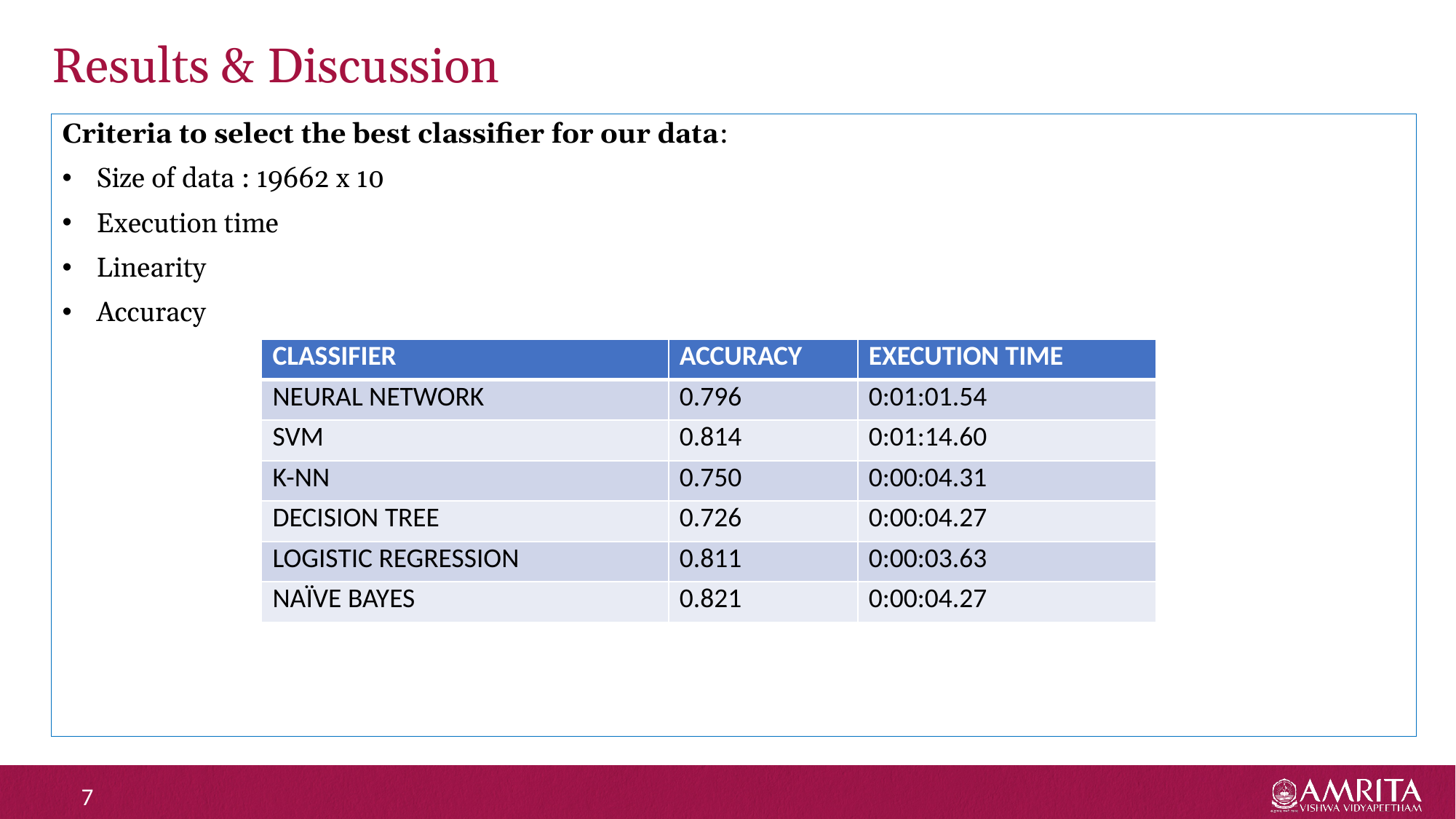

# Results & Discussion
Criteria to select the best classifier for our data:
Size of data : 19662 x 10
Execution time
Linearity
Accuracy

| CLASSIFIER | ACCURACY | EXECUTION TIME |
| --- | --- | --- |
| NEURAL NETWORK | 0.796 | 0:01:01.54 |
| SVM | 0.814 | 0:01:14.60 |
| K-NN | 0.750 | 0:00:04.31 |
| DECISION TREE | 0.726 | 0:00:04.27 |
| LOGISTIC REGRESSION | 0.811 | 0:00:03.63 |
| NAÏVE BAYES | 0.821 | 0:00:04.27 |
7